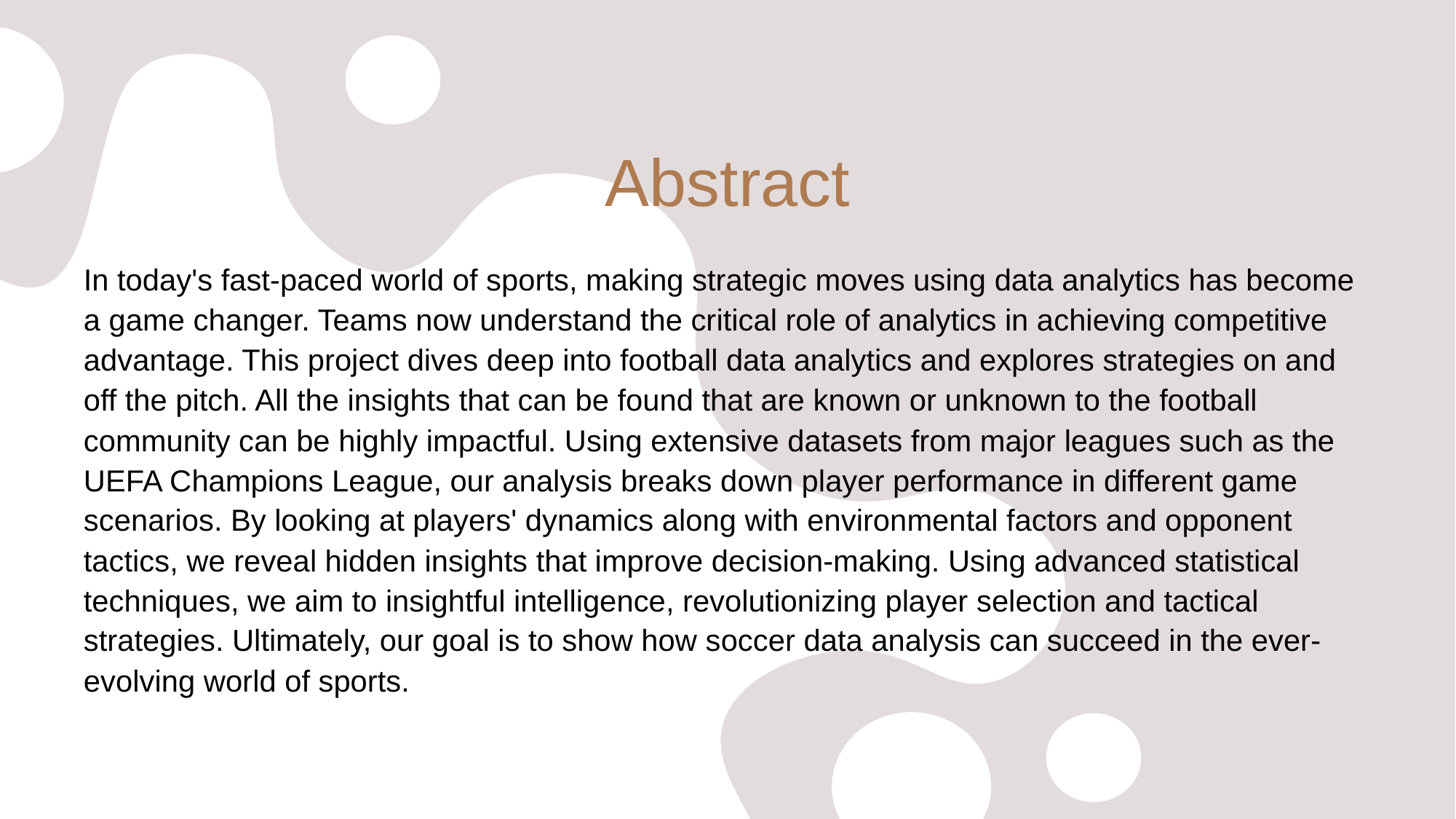

# Abstract
In today's fast-paced world of sports, making strategic moves using data analytics has become a game changer. Teams now understand the critical role of analytics in achieving competitive advantage. This project dives deep into football data analytics and explores strategies on and off the pitch. All the insights that can be found that are known or unknown to the football community can be highly impactful. Using extensive datasets from major leagues such as the UEFA Champions League, our analysis breaks down player performance in different game scenarios. By looking at players' dynamics along with environmental factors and opponent tactics, we reveal hidden insights that improve decision-making. Using advanced statistical techniques, we aim to insightful intelligence, revolutionizing player selection and tactical strategies. Ultimately, our goal is to show how soccer data analysis can succeed in the ever-evolving world of sports.